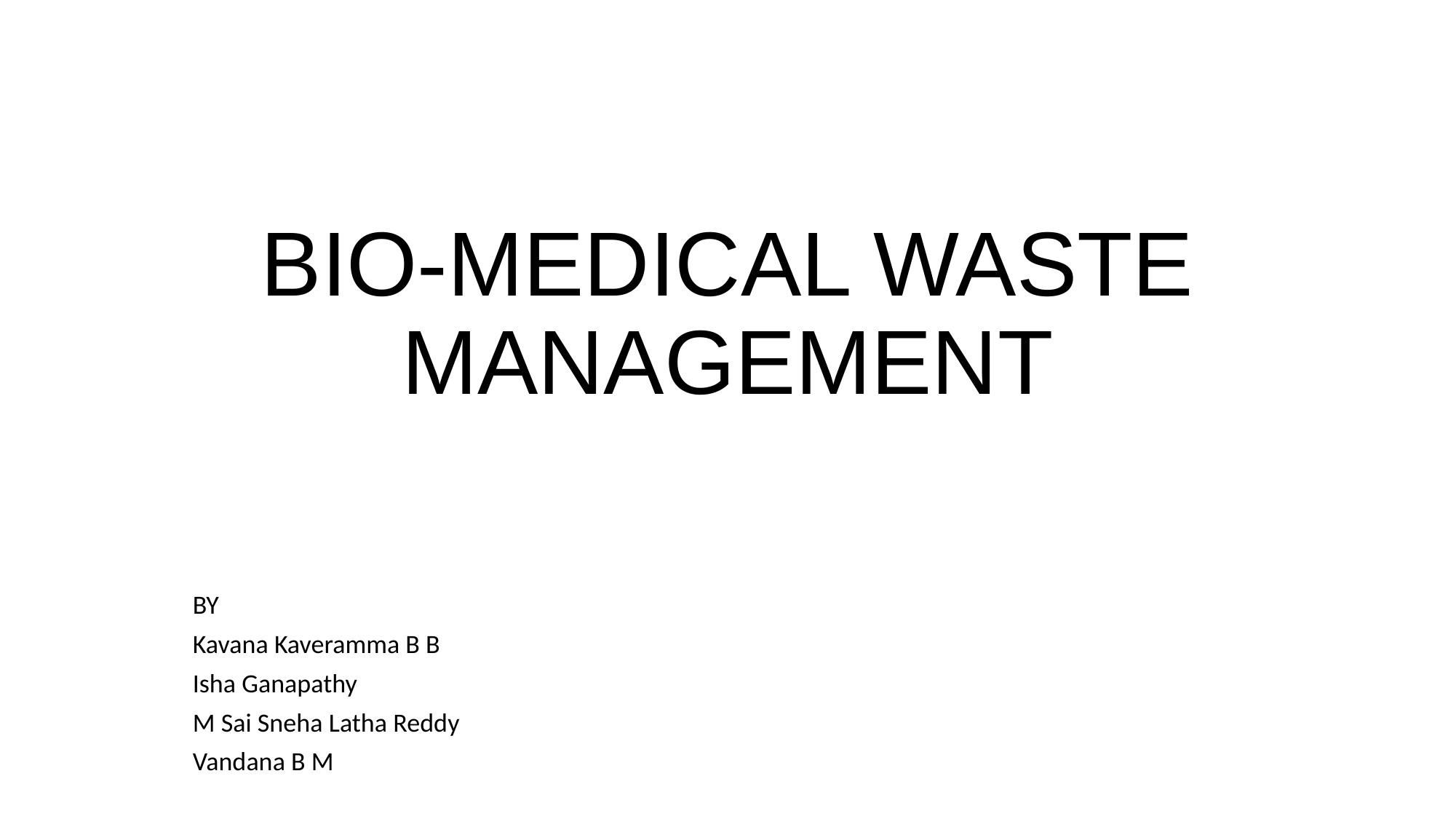

# BIO-MEDICAL WASTE MANAGEMENT
BY
Kavana Kaveramma B B
Isha Ganapathy
M Sai Sneha Latha Reddy
Vandana B M